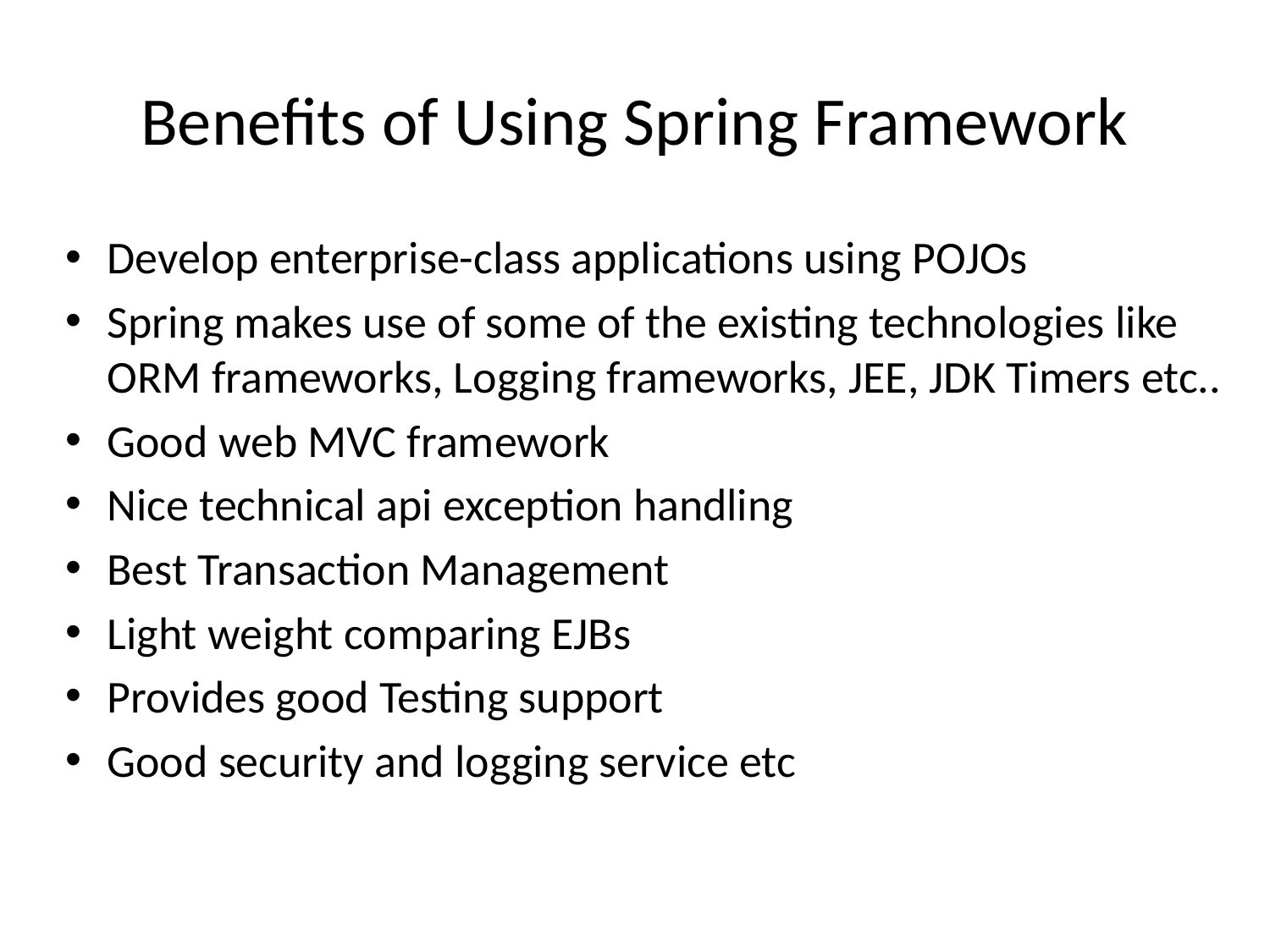

# Benefits of Using Spring Framework
Develop enterprise-class applications using POJOs
Spring makes use of some of the existing technologies like ORM frameworks, Logging frameworks, JEE, JDK Timers etc..
Good web MVC framework
Nice technical api exception handling
Best Transaction Management
Light weight comparing EJBs
Provides good Testing support
Good security and logging service etc